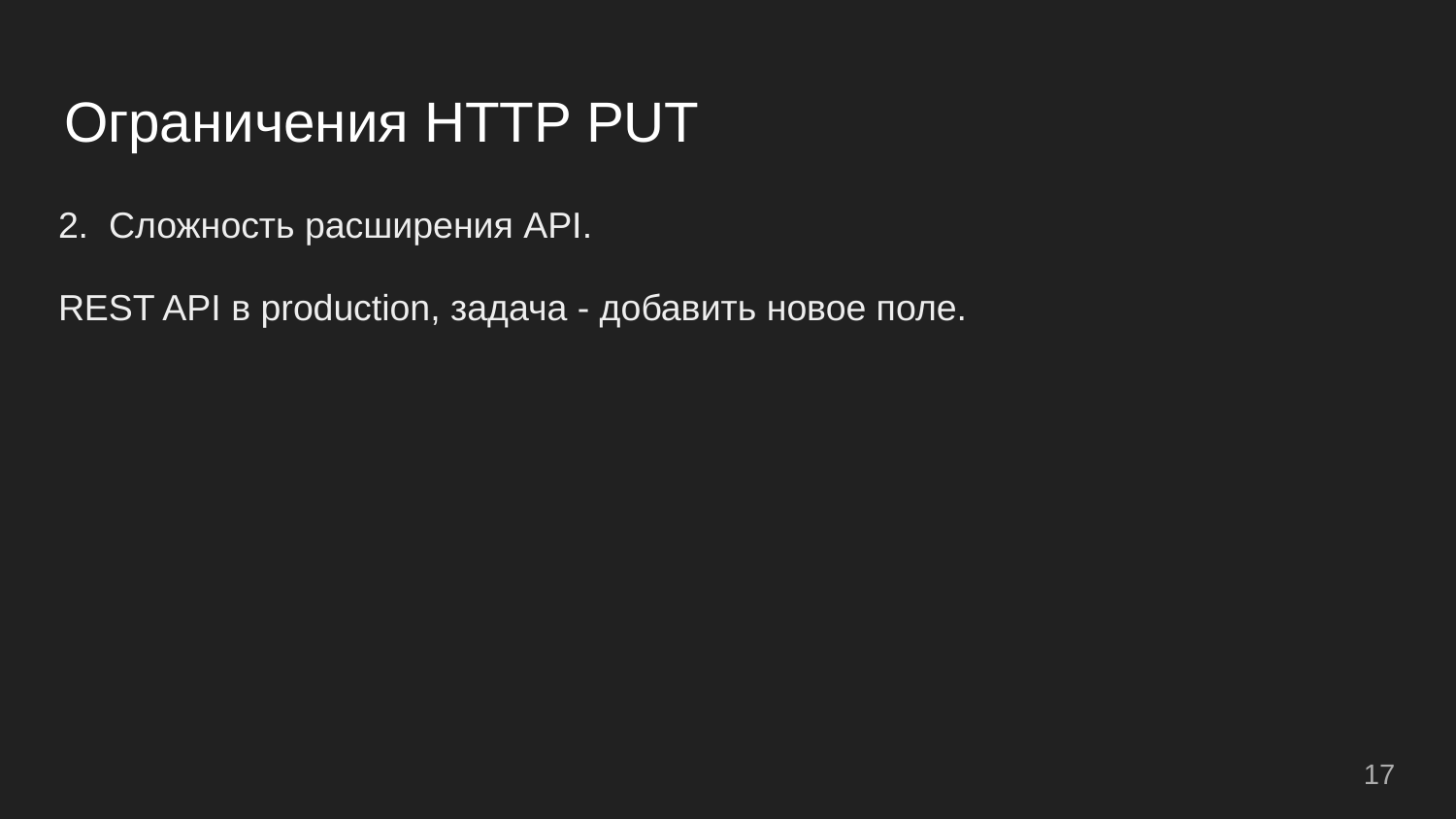

# Ограничения HTTP PUT
2.  Сложность расширения API.
REST API в production, задача - добавить новое поле.

17